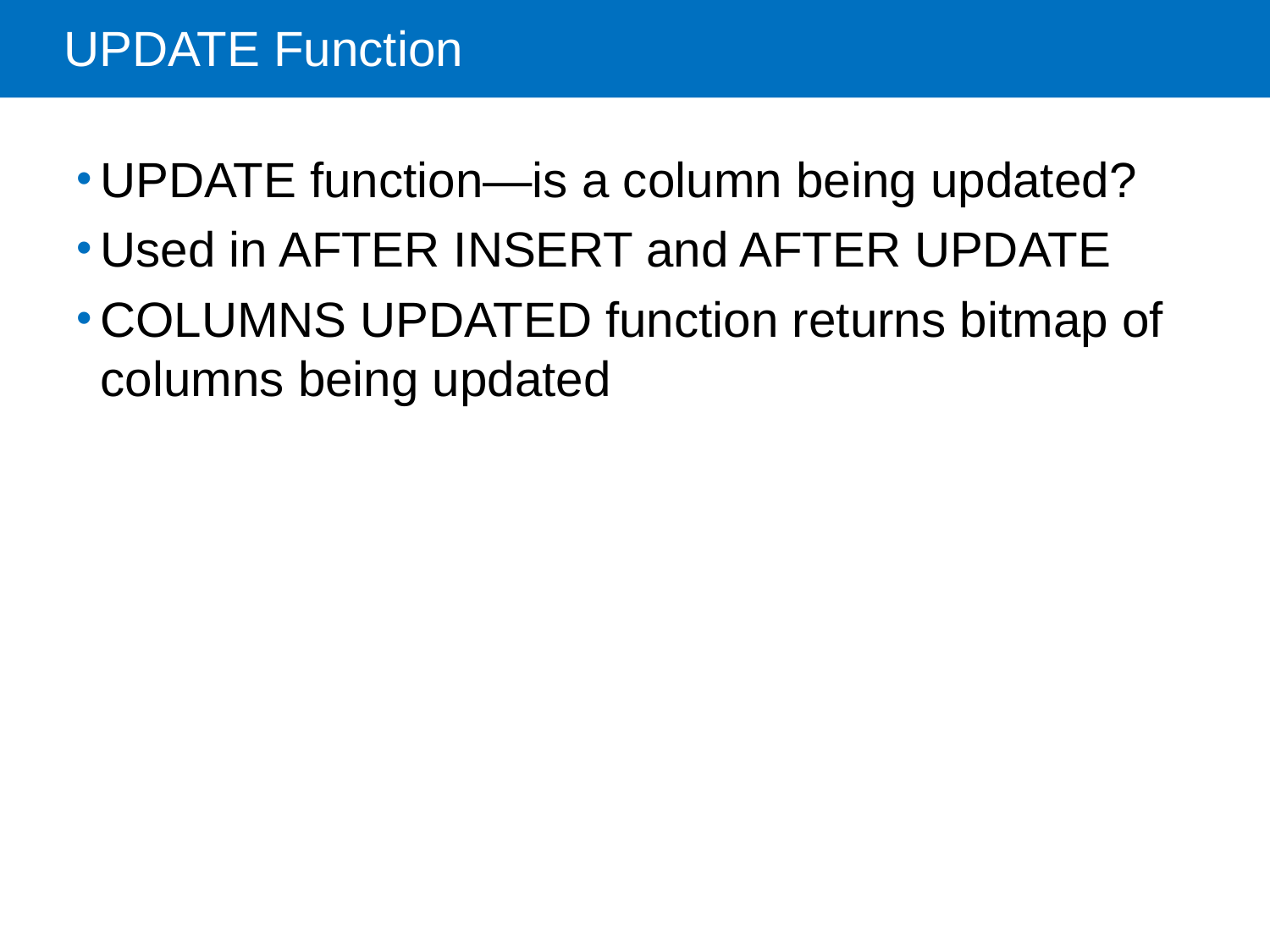

# UPDATE Function
UPDATE function—is a column being updated?
Used in AFTER INSERT and AFTER UPDATE
COLUMNS UPDATED function returns bitmap of columns being updated